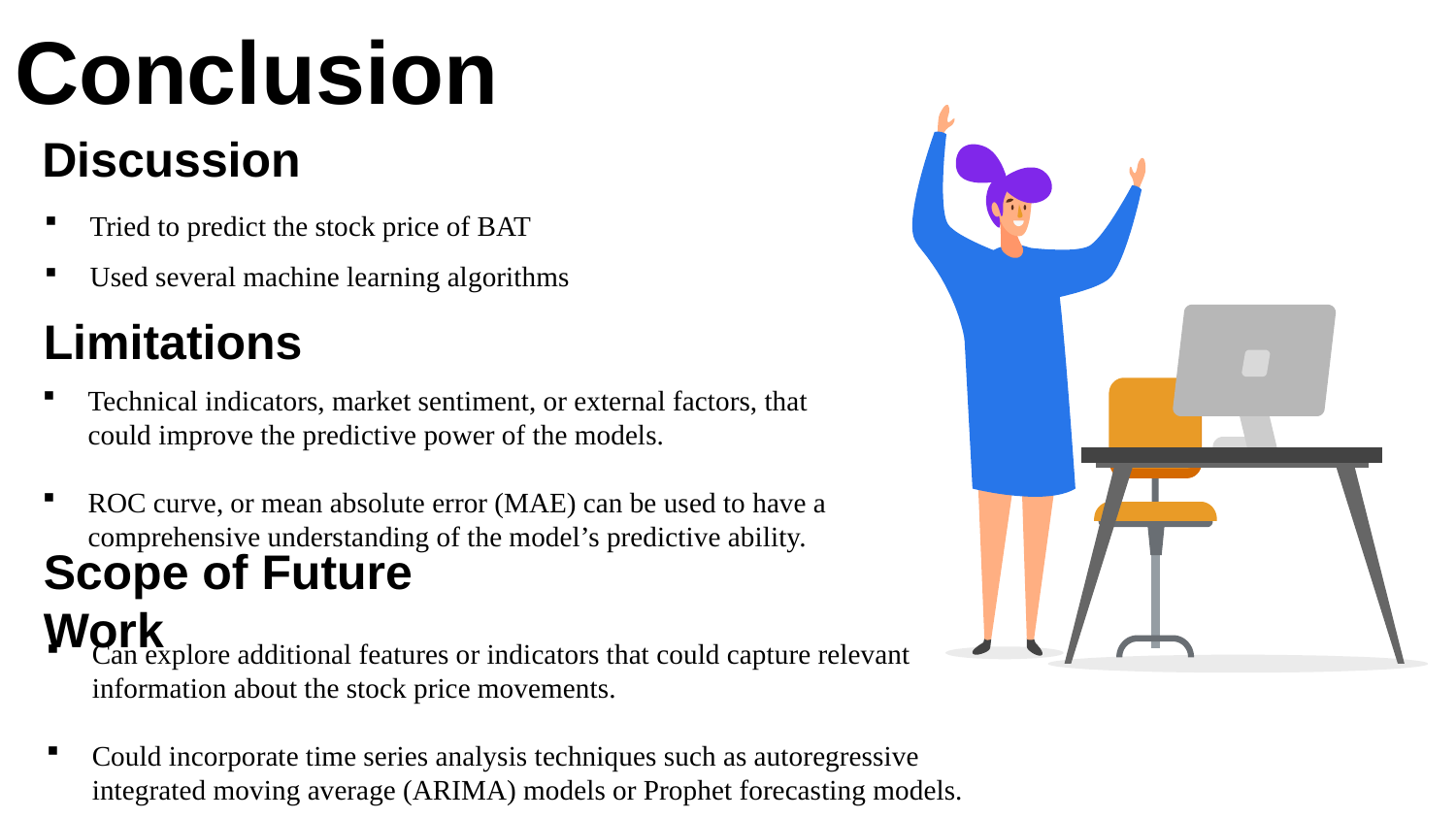

# Conclusion

Discussion
Tried to predict the stock price of BAT
Used several machine learning algorithms
Limitations
Technical indicators, market sentiment, or external factors, that could improve the predictive power of the models.

ROC curve, or mean absolute error (MAE) can be used to have a comprehensive understanding of the model’s predictive ability.
Scope of Future Work
Can explore additional features or indicators that could capture relevant information about the stock price movements.

Could incorporate time series analysis techniques such as autoregressive integrated moving average (ARIMA) models or Prophet forecasting models.